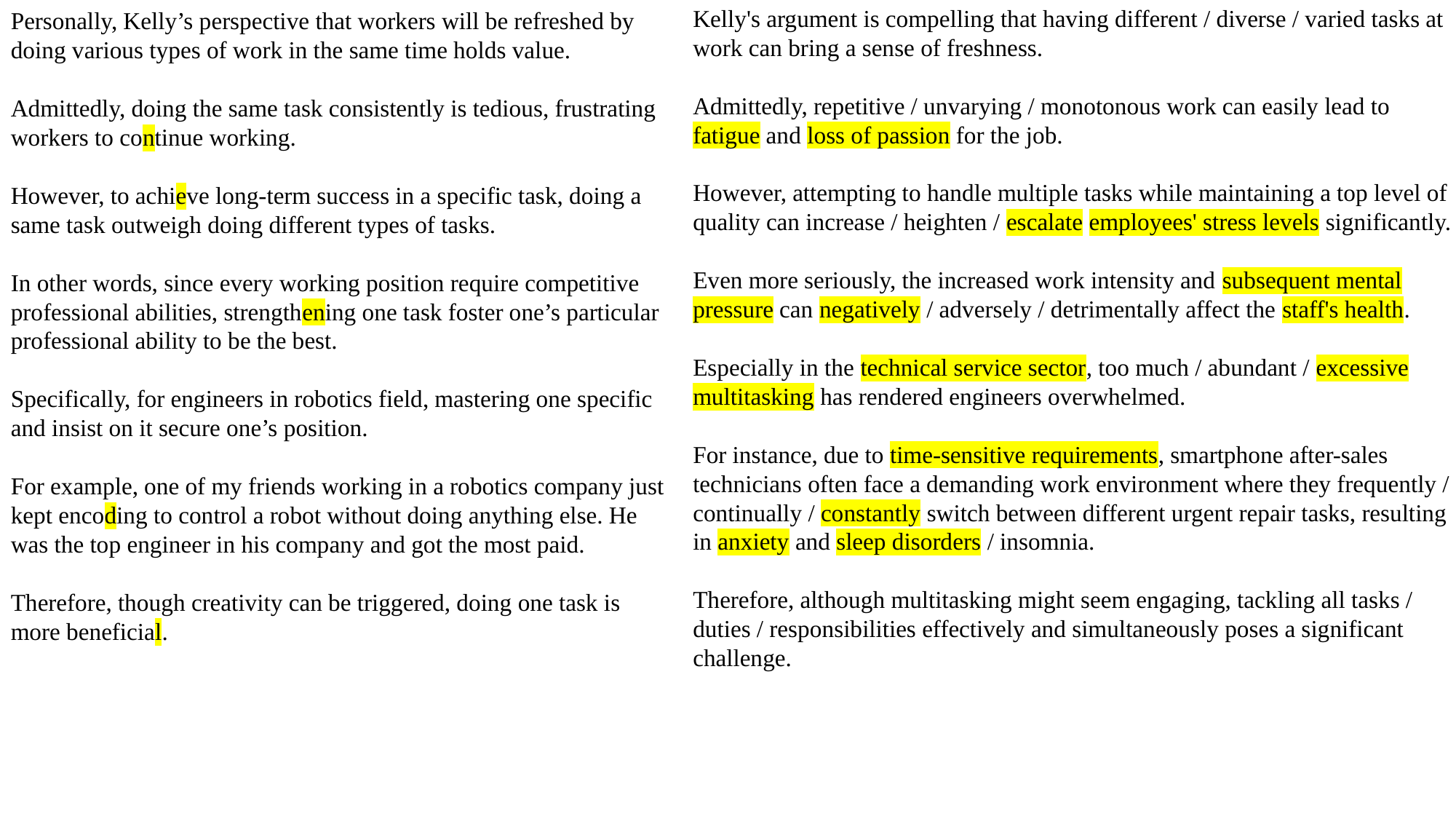

Kelly's argument is compelling that having different / diverse / varied tasks at work can bring a sense of freshness.

Admittedly, repetitive / unvarying / monotonous work can easily lead to fatigue and loss of passion for the job.

However, attempting to handle multiple tasks while maintaining a top level of quality can increase / heighten / escalate employees' stress levels significantly.

Even more seriously, the increased work intensity and subsequent mental pressure can negatively / adversely / detrimentally affect the staff's health.

Especially in the technical service sector, too much / abundant / excessive multitasking has rendered engineers overwhelmed.

For instance, due to time-sensitive requirements, smartphone after-sales technicians often face a demanding work environment where they frequently / continually / constantly switch between different urgent repair tasks, resulting in anxiety and sleep disorders / insomnia.

Therefore, although multitasking might seem engaging, tackling all tasks / duties / responsibilities effectively and simultaneously poses a significant challenge.
Personally, Kelly’s perspective that workers will be refreshed by doing various types of work in the same time holds value.

Admittedly, doing the same task consistently is tedious, frustrating workers to continue working.

However, to achieve long-term success in a specific task, doing a same task outweigh doing different types of tasks.

In other words, since every working position require competitive professional abilities, strengthening one task foster one’s particular professional ability to be the best.

Specifically, for engineers in robotics field, mastering one specific and insist on it secure one’s position.

For example, one of my friends working in a robotics company just kept encoding to control a robot without doing anything else. He was the top engineer in his company and got the most paid.

Therefore, though creativity can be triggered, doing one task is more beneficial.